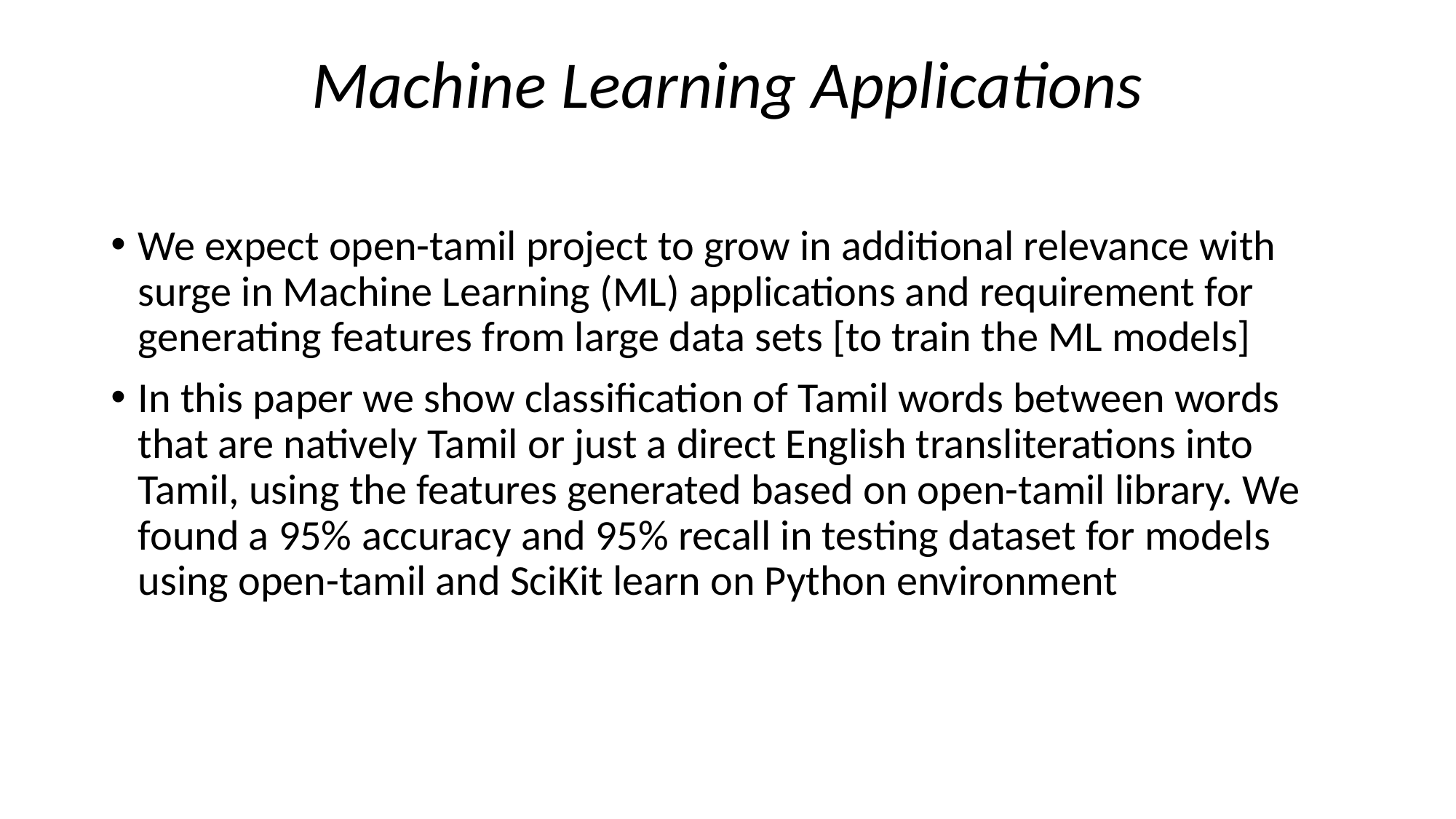

# Machine Learning Applications

We expect open-tamil project to grow in additional relevance with surge in Machine Learning (ML) applications and requirement for generating features from large data sets [to train the ML models]
In this paper we show classification of Tamil words between words that are natively Tamil or just a direct English transliterations into Tamil, using the features generated based on open-tamil library. We found a 95% accuracy and 95% recall in testing dataset for models using open-tamil and SciKit learn on Python environment